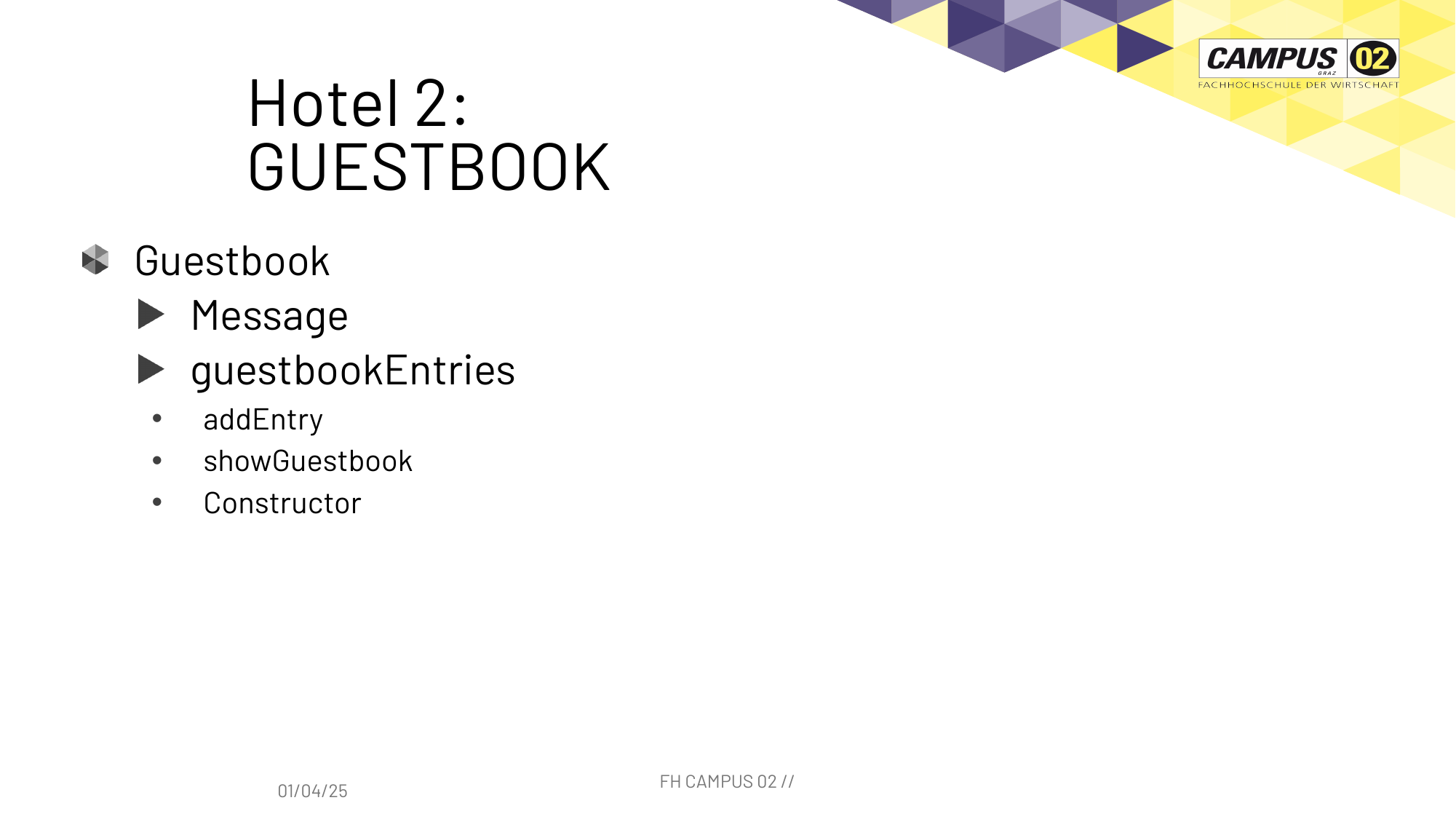

# Hotel 2: GUESTBOOK
Guestbook
Message
guestbookEntries
addEntry
showGuestbook
Constructor

FH CAMPUS 02 //
01/04/25